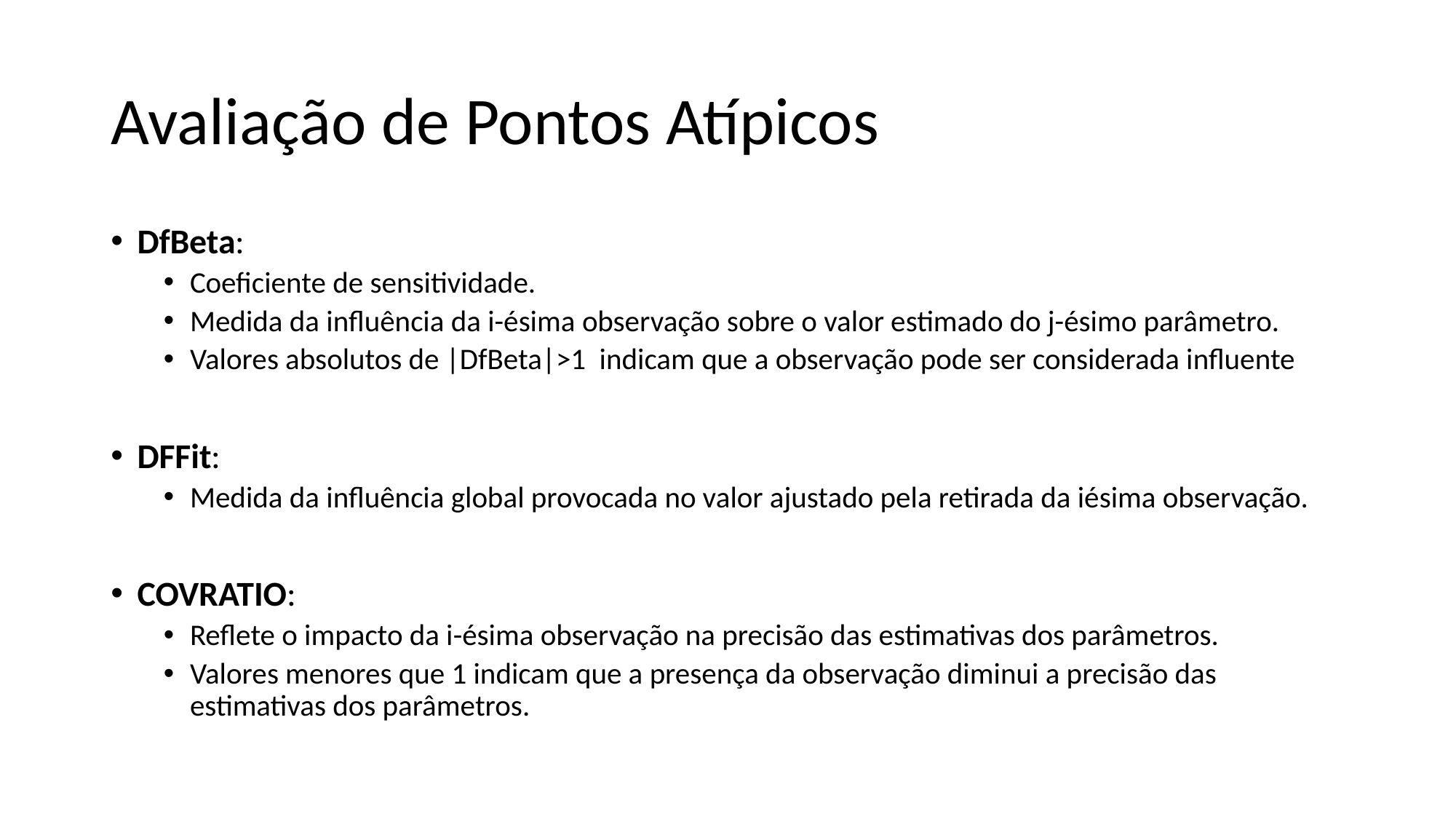

# Avaliação de Pontos Atípicos
DfBeta:
Coeficiente de sensitividade.
Medida da influência da i-ésima observação sobre o valor estimado do j-ésimo parâmetro.
Valores absolutos de |DfBeta|>1  indicam que a observação pode ser considerada influente

DFFit:
Medida da influência global provocada no valor ajustado pela retirada da iésima observação.

COVRATIO:
Reflete o impacto da i-ésima observação na precisão das estimativas dos parâmetros.
Valores menores que 1 indicam que a presença da observação diminui a precisão das estimativas dos parâmetros.